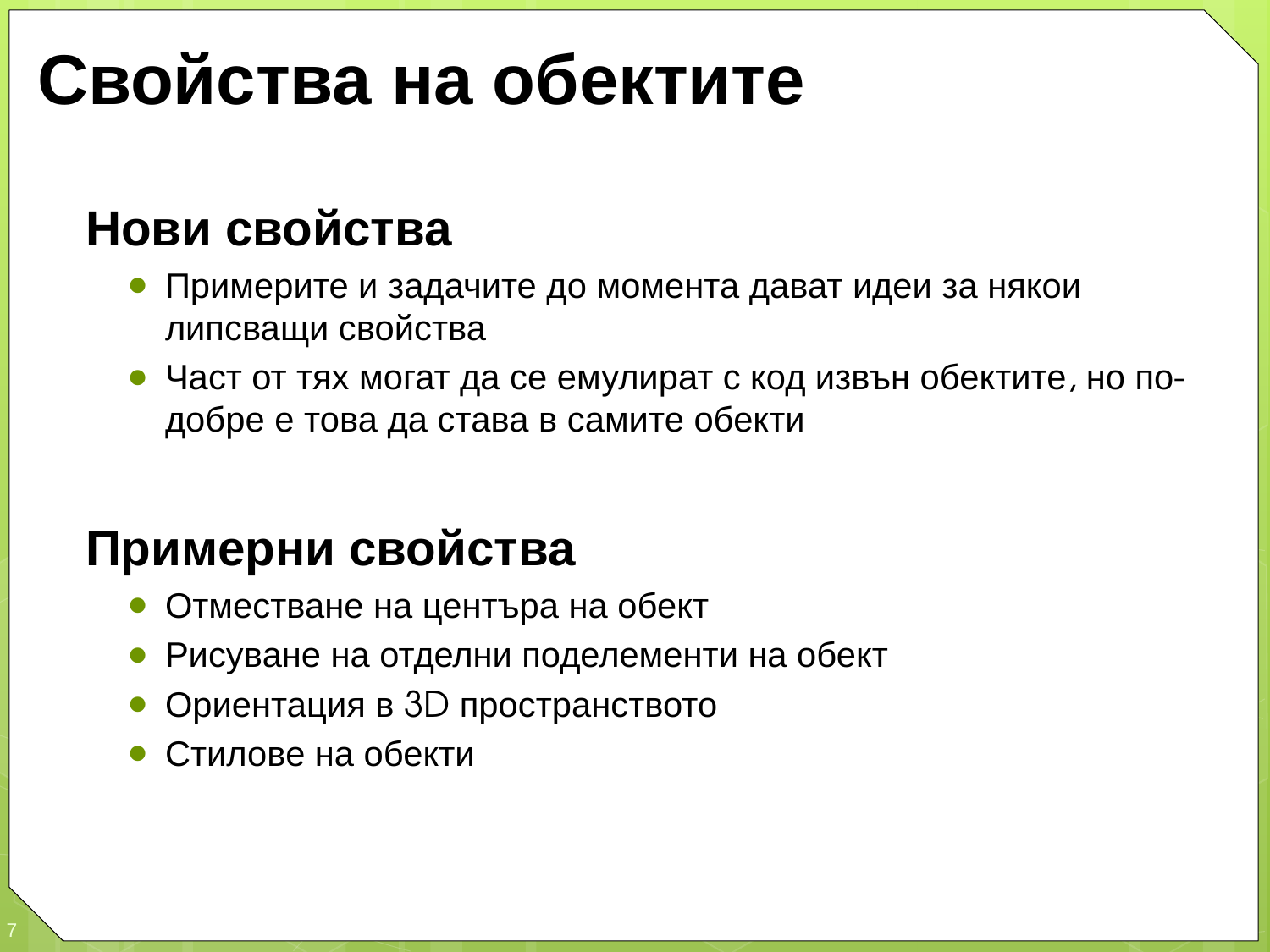

# Свойства на обектите
Нови свойства
Примерите и задачите до момента дават идеи за някои липсващи свойства
Част от тях могат да се емулират с код извън обектите, но по-добре е това да става в самите обекти

Примерни свойства
Отместване на центъра на обект
Рисуване на отделни поделементи на обект
Ориентация в 3D пространството
Стилове на обекти